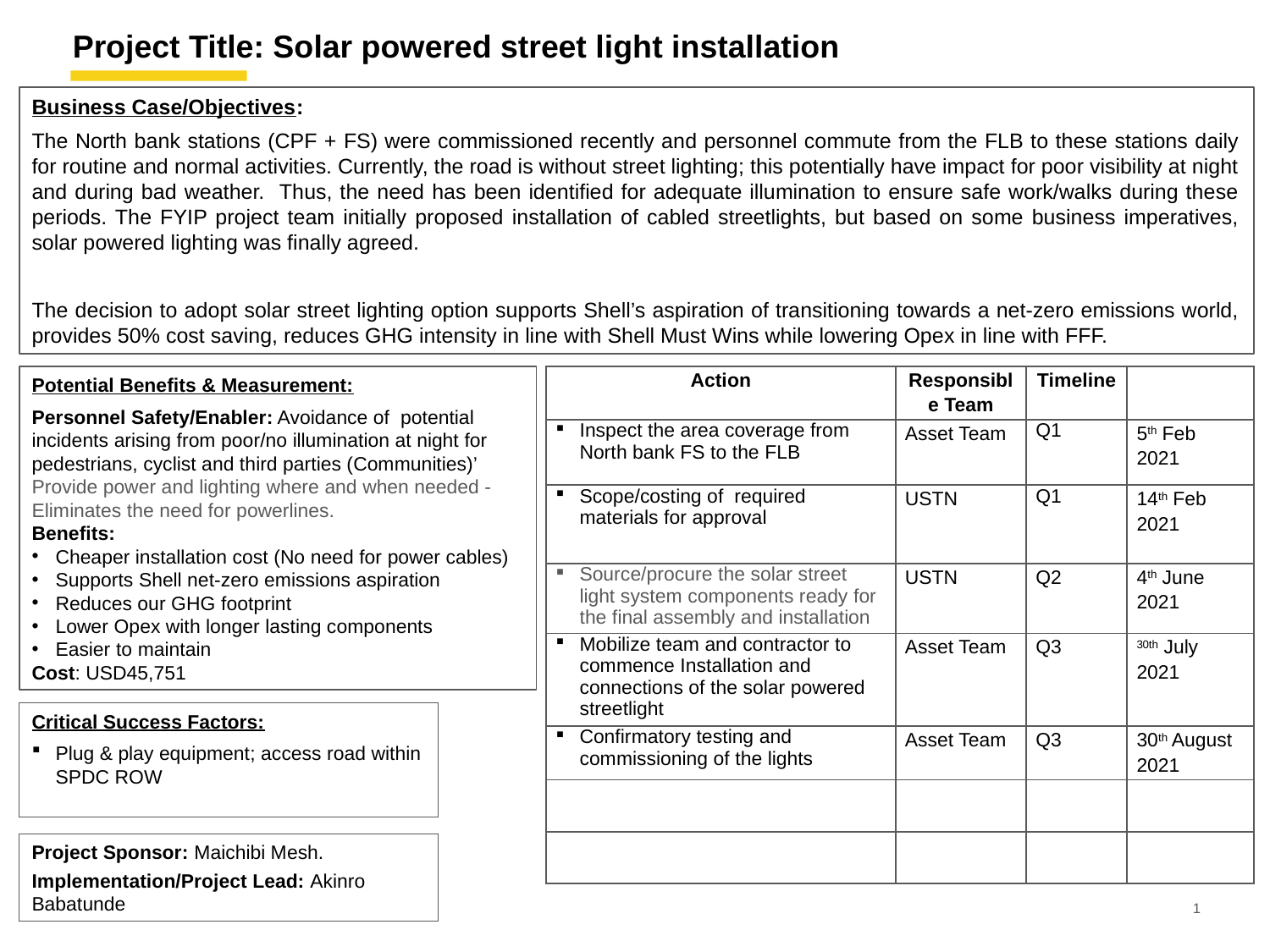

# Project Title: Solar powered street light installation
Business Case/Objectives:
The North bank stations (CPF + FS) were commissioned recently and personnel commute from the FLB to these stations daily for routine and normal activities. Currently, the road is without street lighting; this potentially have impact for poor visibility at night and during bad weather.  Thus, the need has been identified for adequate illumination to ensure safe work/walks during these periods. The FYIP project team initially proposed installation of cabled streetlights, but based on some business imperatives, solar powered lighting was finally agreed.

The decision to adopt solar street lighting option supports Shell’s aspiration of transitioning towards a net-zero emissions world, provides 50% cost saving, reduces GHG intensity in line with Shell Must Wins while lowering Opex in line with FFF.
Potential Benefits & Measurement:
Personnel Safety/Enabler: Avoidance of  potential incidents arising from poor/no illumination at night for pedestrians, cyclist and third parties (Communities)’ Provide power and lighting where and when needed - Eliminates the need for powerlines.
Benefits:
Cheaper installation cost (No need for power cables)
Supports Shell net-zero emissions aspiration
Reduces our GHG footprint
Lower Opex with longer lasting components
Easier to maintain
Cost: USD45,751
| Action | Responsible Team | Timeline |  |
| --- | --- | --- | --- |
| Inspect the area coverage from North bank FS to the FLB | Asset Team | Q1 | 5th Feb 2021 |
| Scope/costing of required materials for approval | USTN | Q1 | 14th Feb 2021 |
| Source/procure the solar street light system components ready for the final assembly and installation | USTN | Q2 | 4th June 2021 |
| Mobilize team and contractor to commence Installation and connections of the solar powered streetlight | Asset Team | Q3 | 30th July 2021 |
| Confirmatory testing and commissioning of the lights | Asset Team | Q3 | 30th August 2021 |
|  |  |  |  |
|  |  |  |  |
Critical Success Factors:
Plug & play equipment; access road within SPDC ROW

Project Sponsor: Maichibi Mesh.
Implementation/Project Lead: Akinro Babatunde
1